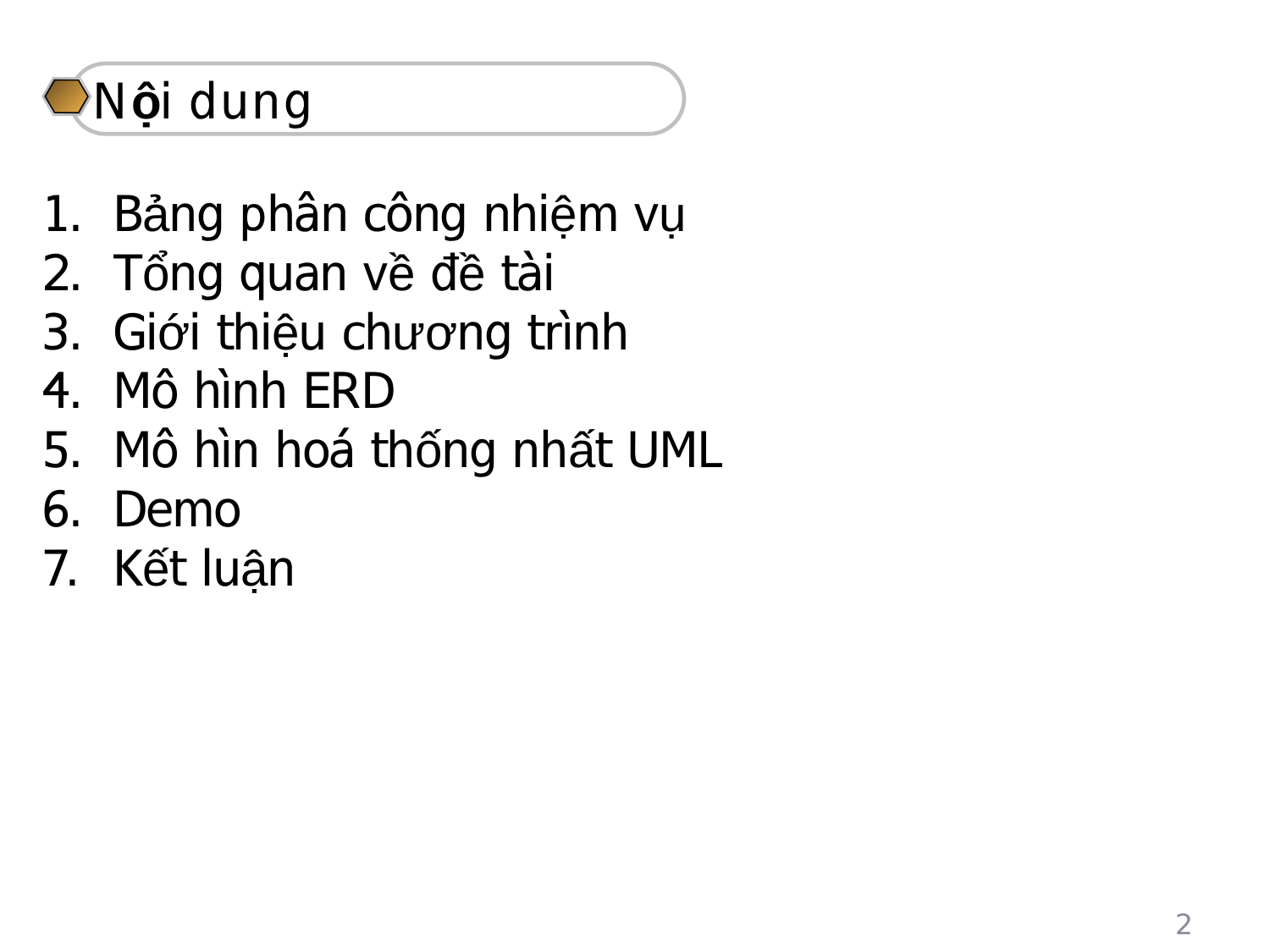

Nội dung

Bảng phân công nhiệm vụ
Tổng quan về đề tài
Giới thiệu chương trình
Mô hình ERD
Mô hìn hoá thống nhất UML
Demo
Kết luận
2